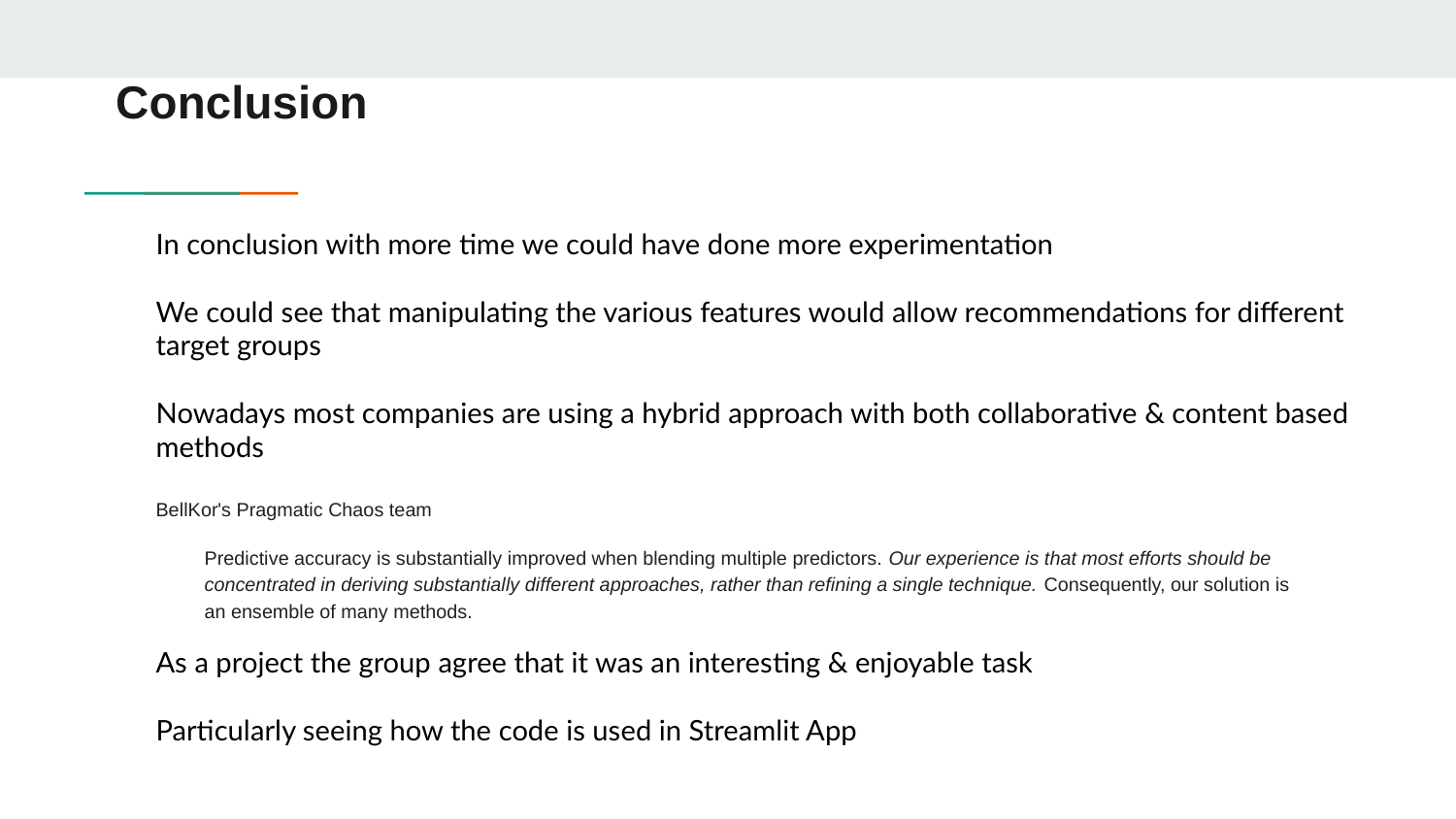

# Conclusion

In conclusion with more time we could have done more experimentation

We could see that manipulating the various features would allow recommendations for different target groups

Nowadays most companies are using a hybrid approach with both collaborative & content based methods

BellKor's Pragmatic Chaos team
Predictive accuracy is substantially improved when blending multiple predictors. Our experience is that most efforts should be concentrated in deriving substantially different approaches, rather than refining a single technique. Consequently, our solution is an ensemble of many methods.
As a project the group agree that it was an interesting & enjoyable task

Particularly seeing how the code is used in Streamlit App